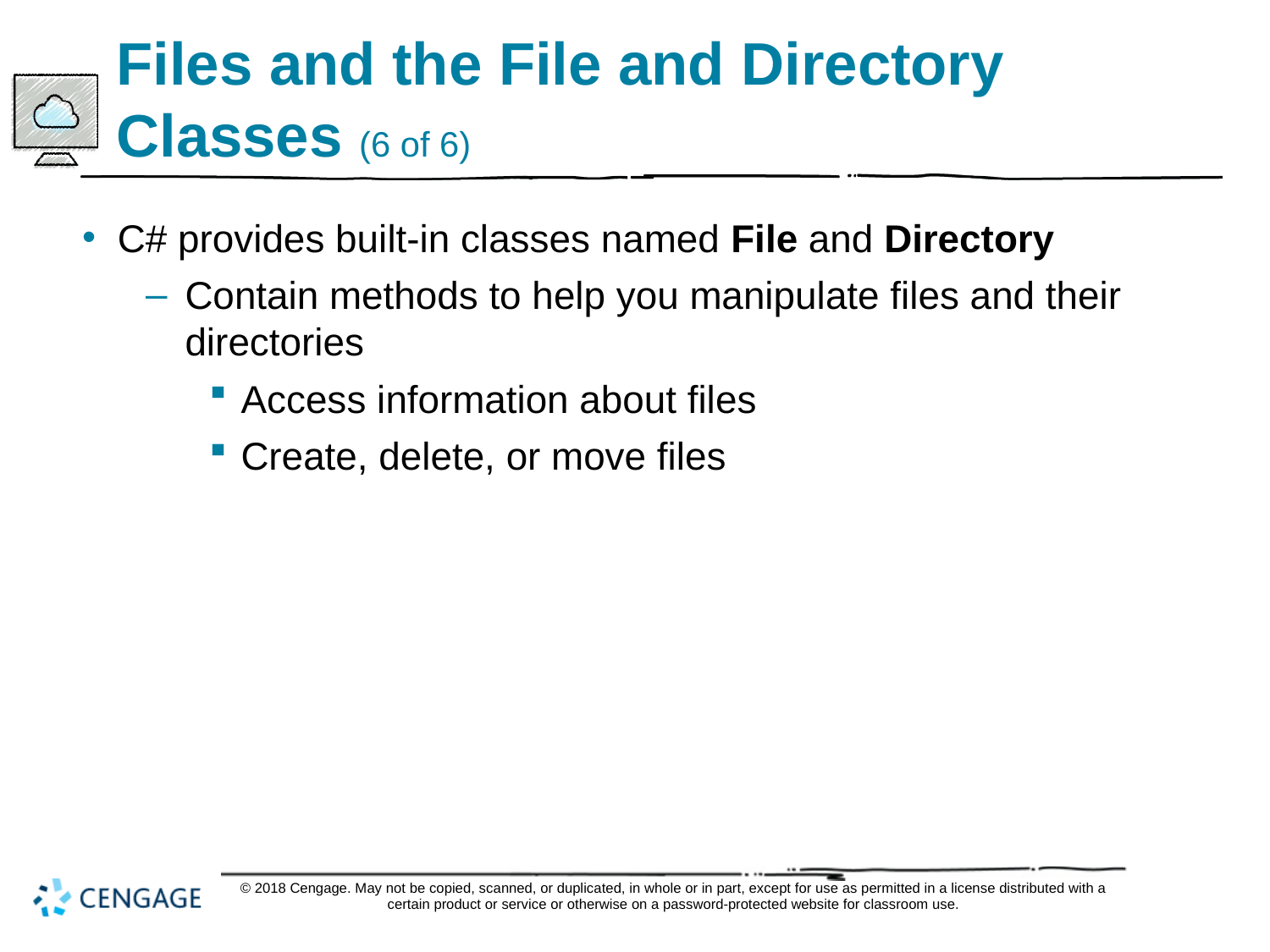

# Files and the File and Directory Classes (6 of 6)
C# provides built-in classes named File and Directory
Contain methods to help you manipulate files and their directories
Access information about files
Create, delete, or move files
© 2018 Cengage. May not be copied, scanned, or duplicated, in whole or in part, except for use as permitted in a license distributed with a certain product or service or otherwise on a password-protected website for classroom use.